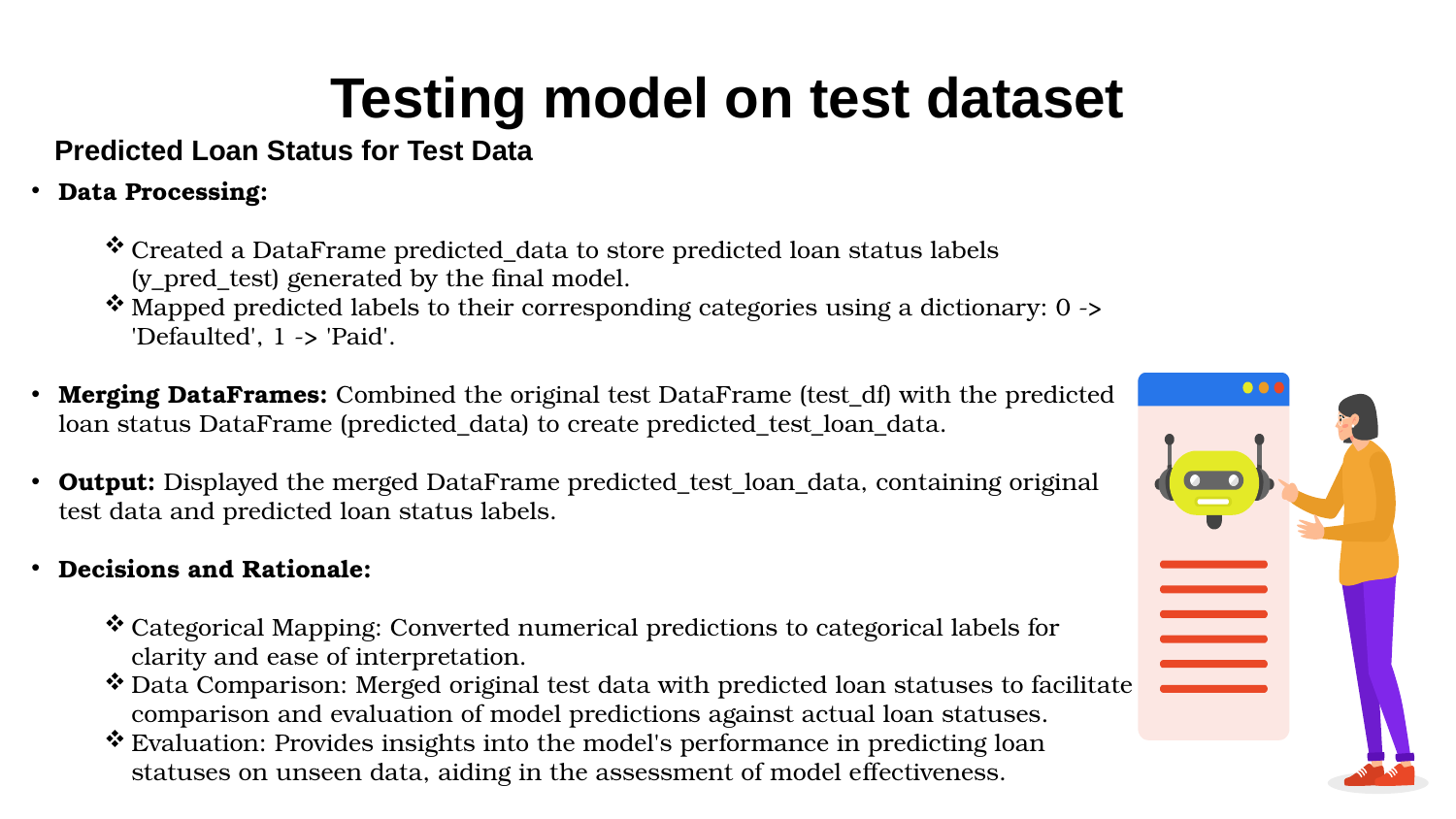

# Testing model on test dataset
Predicted Loan Status for Test Data
Data Processing:

Created a DataFrame predicted_data to store predicted loan status labels (y_pred_test) generated by the final model.
Mapped predicted labels to their corresponding categories using a dictionary: 0 -> 'Defaulted', 1 -> 'Paid'.

Merging DataFrames: Combined the original test DataFrame (test_df) with the predicted loan status DataFrame (predicted_data) to create predicted_test_loan_data.

Output: Displayed the merged DataFrame predicted_test_loan_data, containing original test data and predicted loan status labels.

Decisions and Rationale:

Categorical Mapping: Converted numerical predictions to categorical labels for clarity and ease of interpretation.
Data Comparison: Merged original test data with predicted loan statuses to facilitate comparison and evaluation of model predictions against actual loan statuses.
Evaluation: Provides insights into the model's performance in predicting loan statuses on unseen data, aiding in the assessment of model effectiveness.